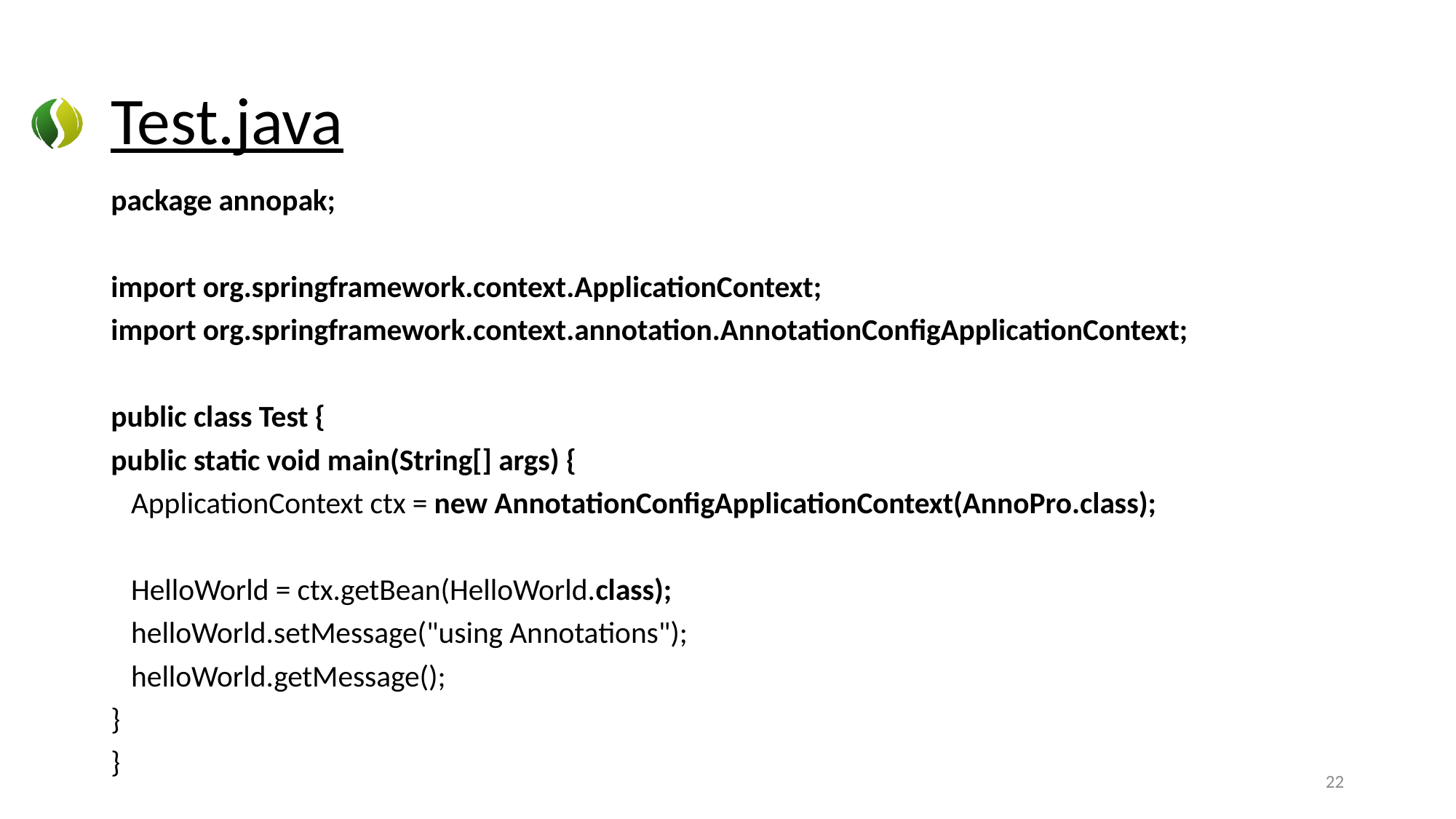

# Test.java
package annopak;

import org.springframework.context.ApplicationContext;
import org.springframework.context.annotation.AnnotationConfigApplicationContext;

public class Test {
public static void main(String[] args) {
   ApplicationContext ctx = new AnnotationConfigApplicationContext(AnnoPro.class);

   HelloWorld = ctx.getBean(HelloWorld.class);
   helloWorld.setMessage("using Annotations");
   helloWorld.getMessage();
}
}

22